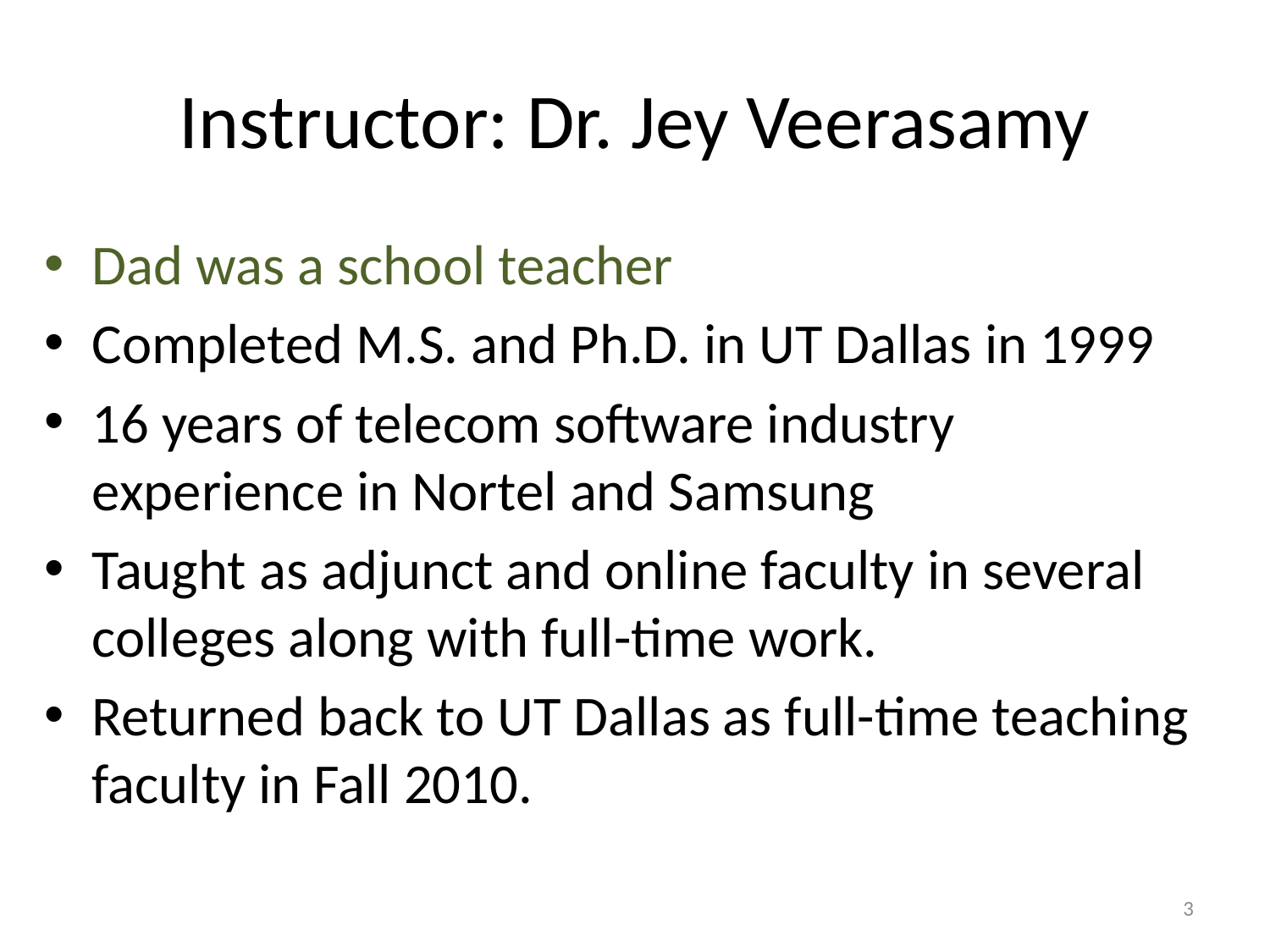

# Instructor: Dr. Jey Veerasamy
Dad was a school teacher
Completed M.S. and Ph.D. in UT Dallas in 1999
16 years of telecom software industry experience in Nortel and Samsung
Taught as adjunct and online faculty in several colleges along with full-time work.
Returned back to UT Dallas as full-time teaching faculty in Fall 2010.
3